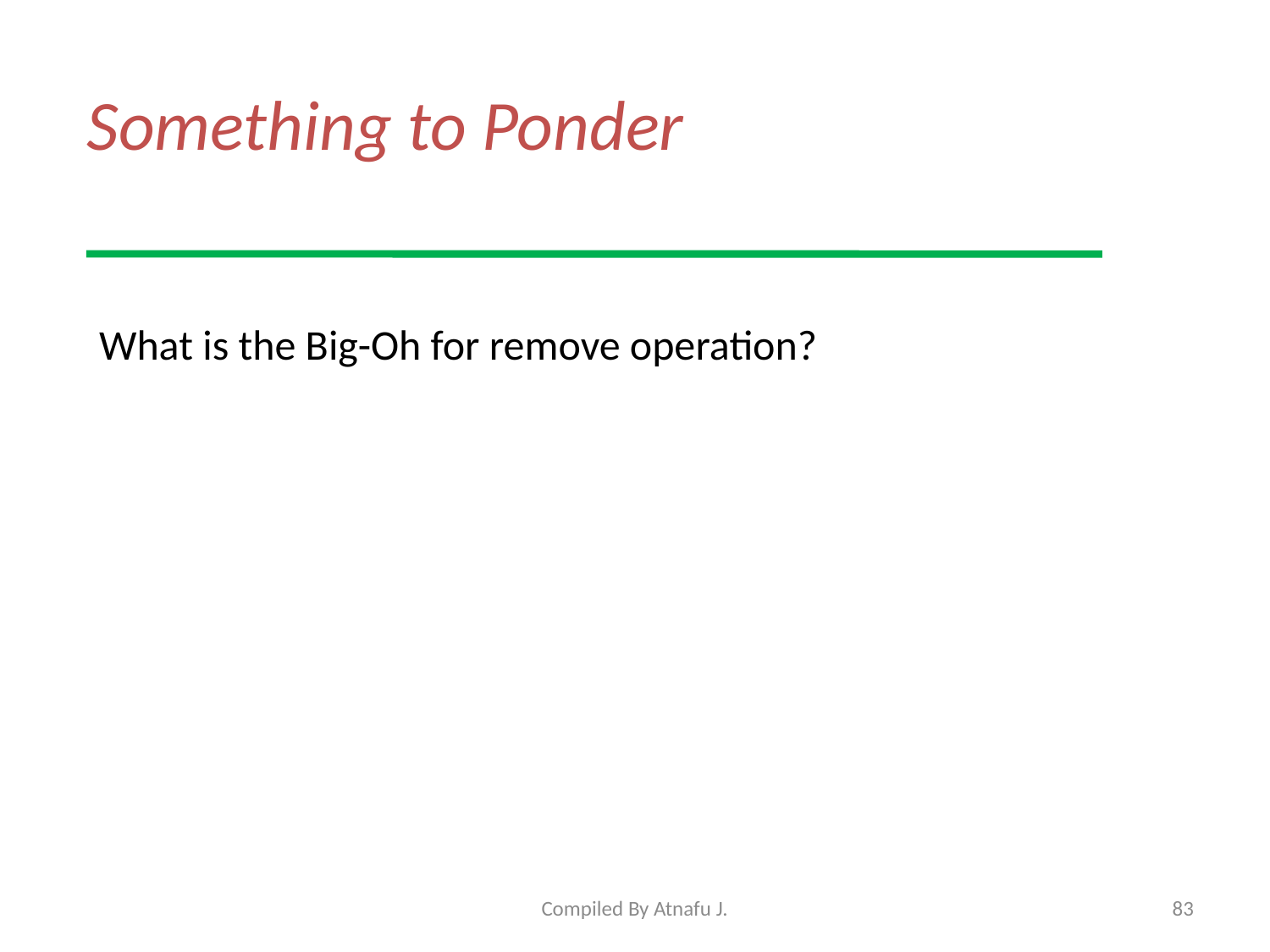

# Something to Ponder
What is the Big-Oh for remove operation?

Compiled By Atnafu J.
83